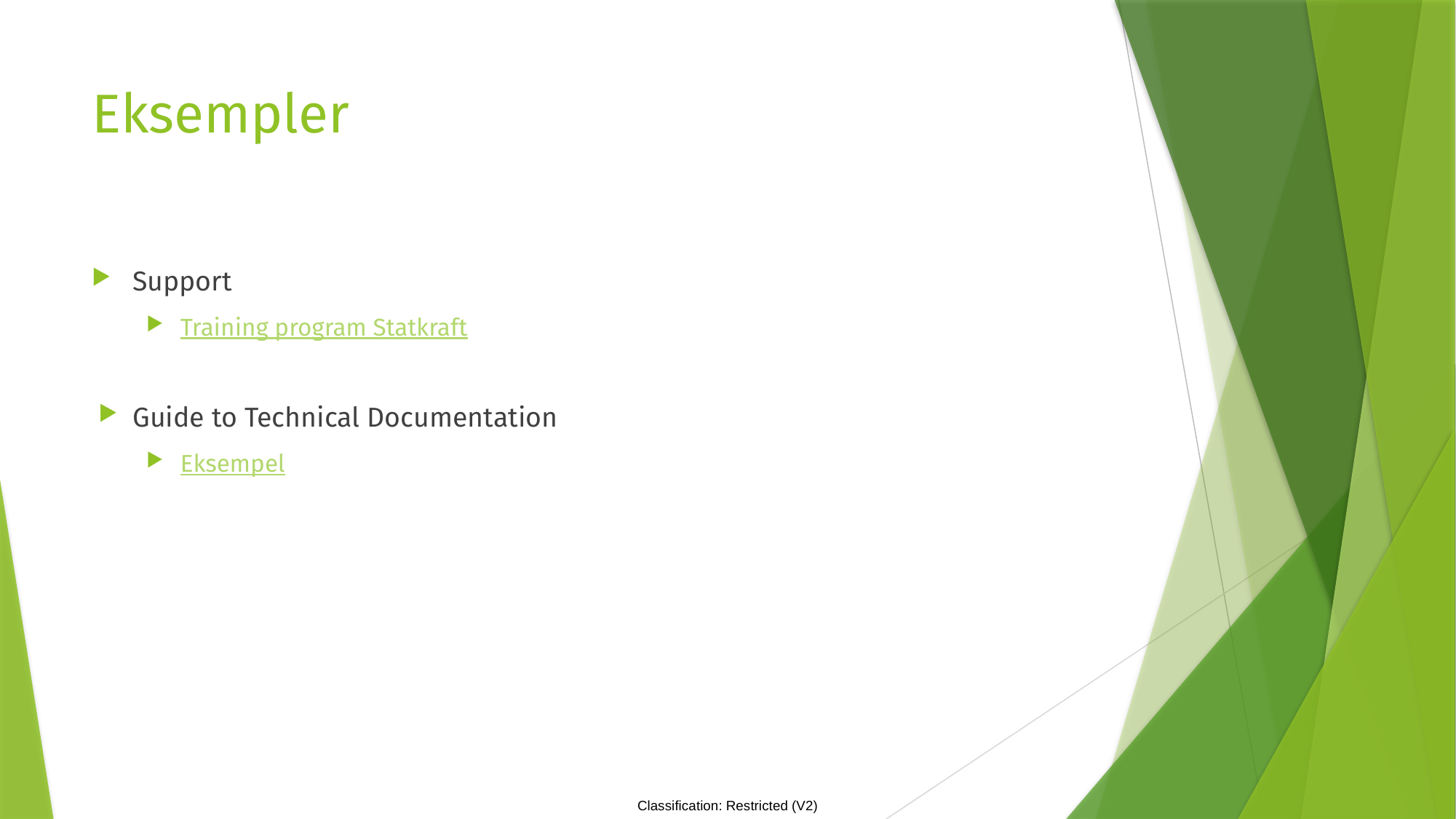

# Eksempler
Support
Training program Statkraft

Guide to Technical Documentation
Eksempel